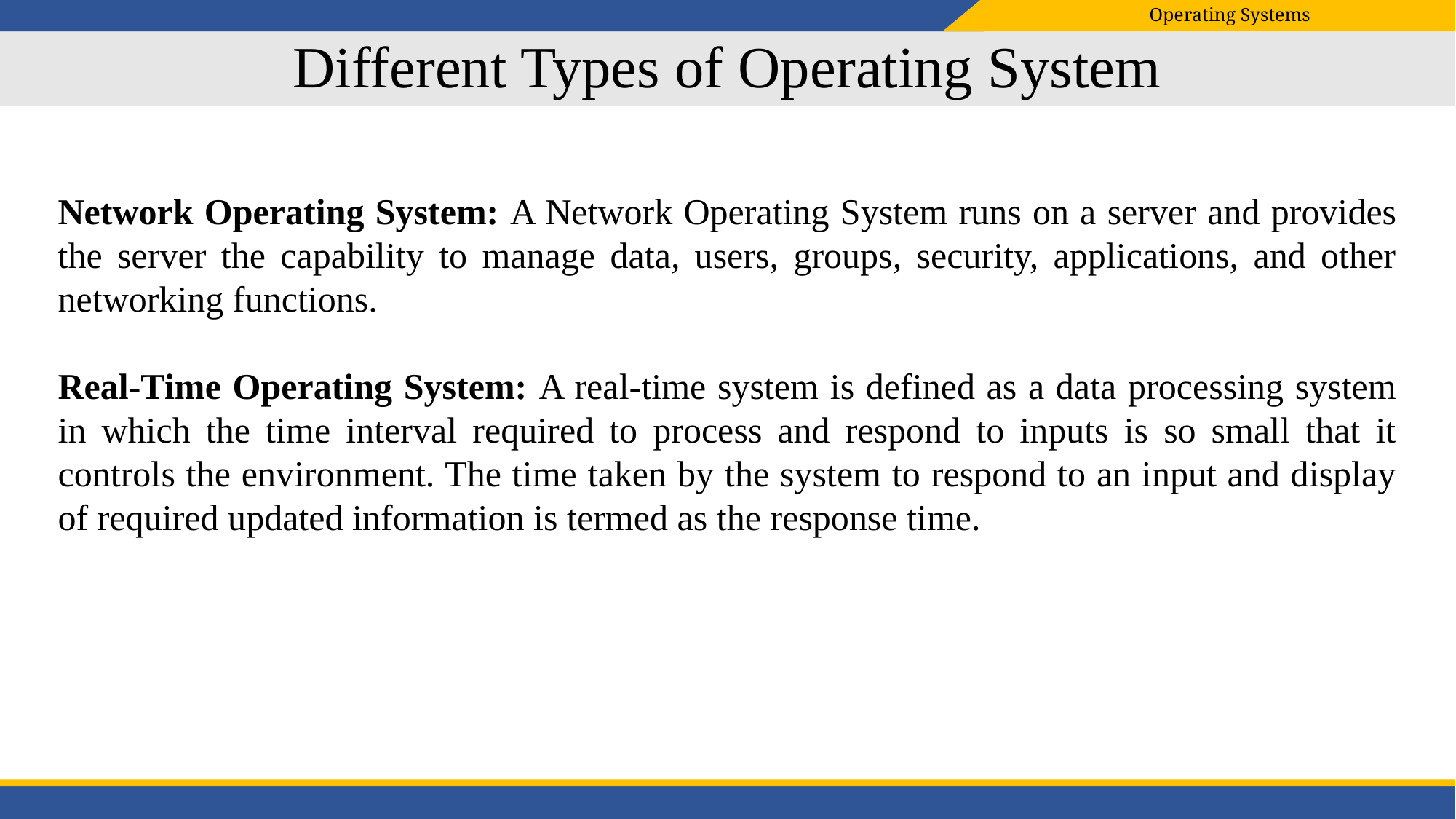

# Different Types of Operating System

Network Operating System: A Network Operating System runs on a server and provides the server the capability to manage data, users, groups, security, applications, and other networking functions.

Real-Time Operating System: A real-time system is defined as a data processing system in which the time interval required to process and respond to inputs is so small that it controls the environment. The time taken by the system to respond to an input and display of required updated information is termed as the response time.